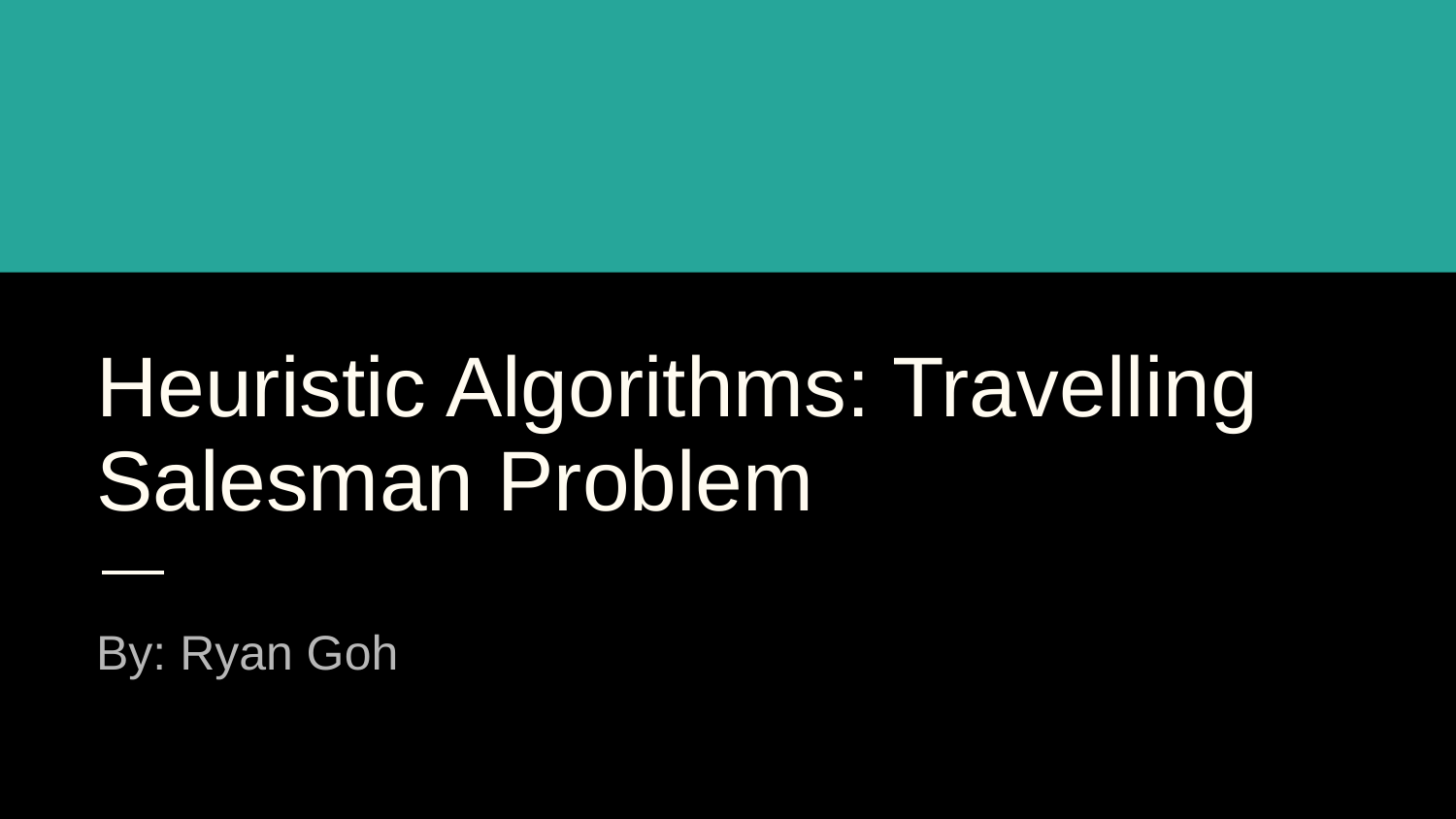

# Heuristic Algorithms: Travelling Salesman Problem
By: Ryan Goh